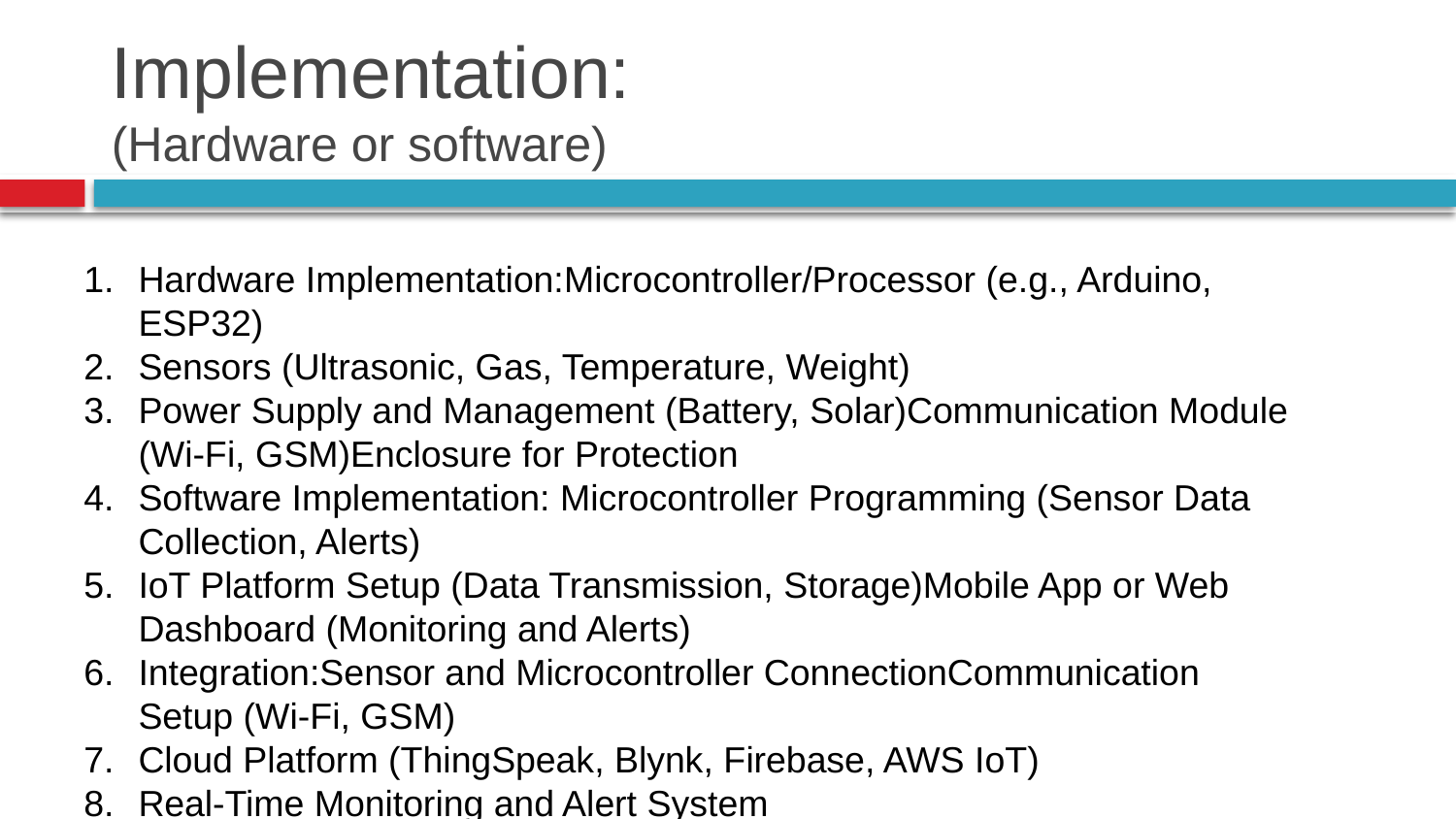

# Implementation: (Hardware or software)
Hardware Implementation:Microcontroller/Processor (e.g., Arduino, ESP32)
Sensors (Ultrasonic, Gas, Temperature, Weight)
Power Supply and Management (Battery, Solar)Communication Module (Wi-Fi, GSM)Enclosure for Protection
Software Implementation: Microcontroller Programming (Sensor Data Collection, Alerts)
IoT Platform Setup (Data Transmission, Storage)Mobile App or Web Dashboard (Monitoring and Alerts)
Integration:Sensor and Microcontroller ConnectionCommunication Setup (Wi-Fi, GSM)
Cloud Platform (ThingSpeak, Blynk, Firebase, AWS IoT)
Real-Time Monitoring and Alert System